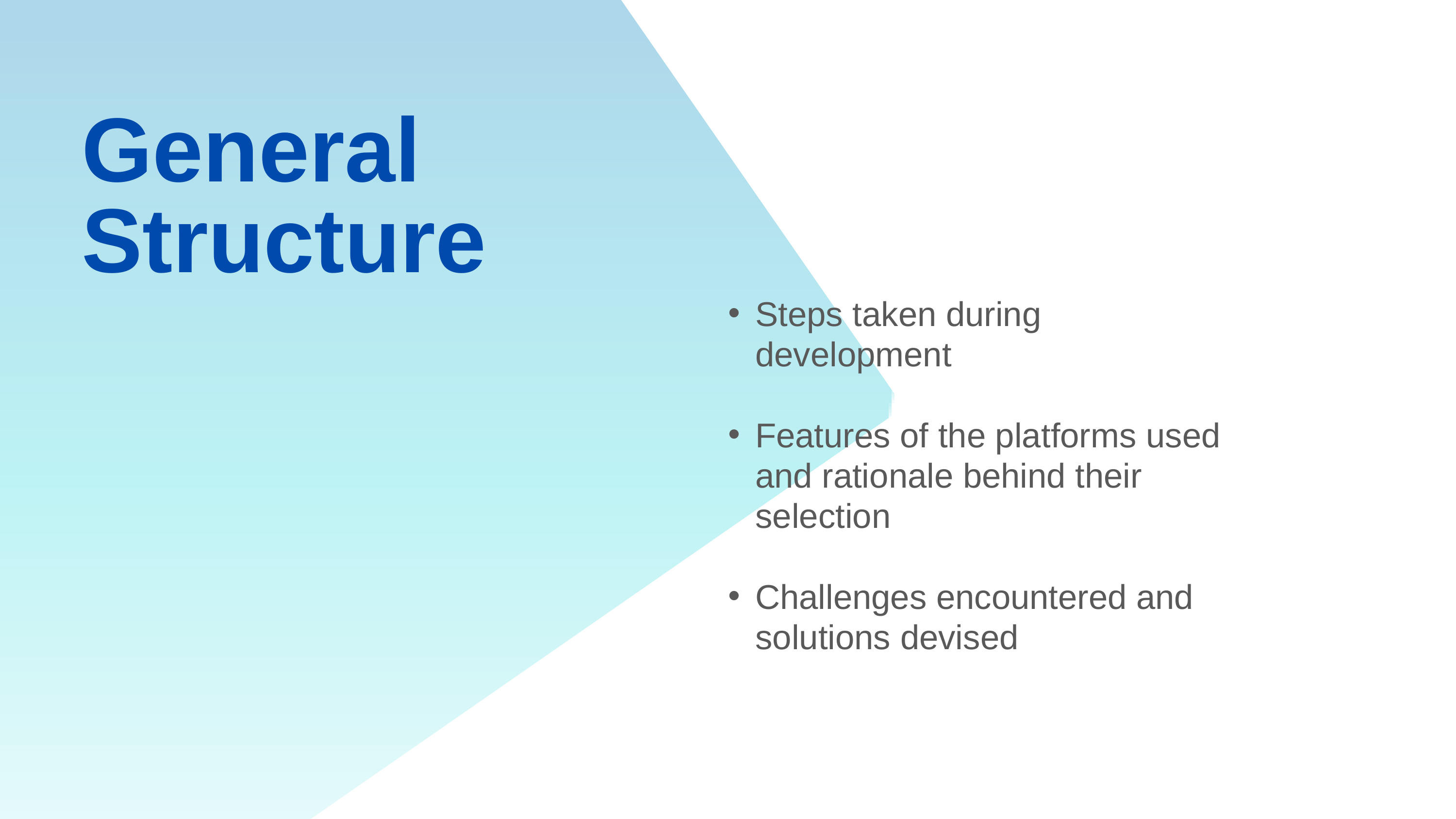

General Structure
Steps taken during development

Features of the platforms used and rationale behind their selection

Challenges encountered and solutions devised